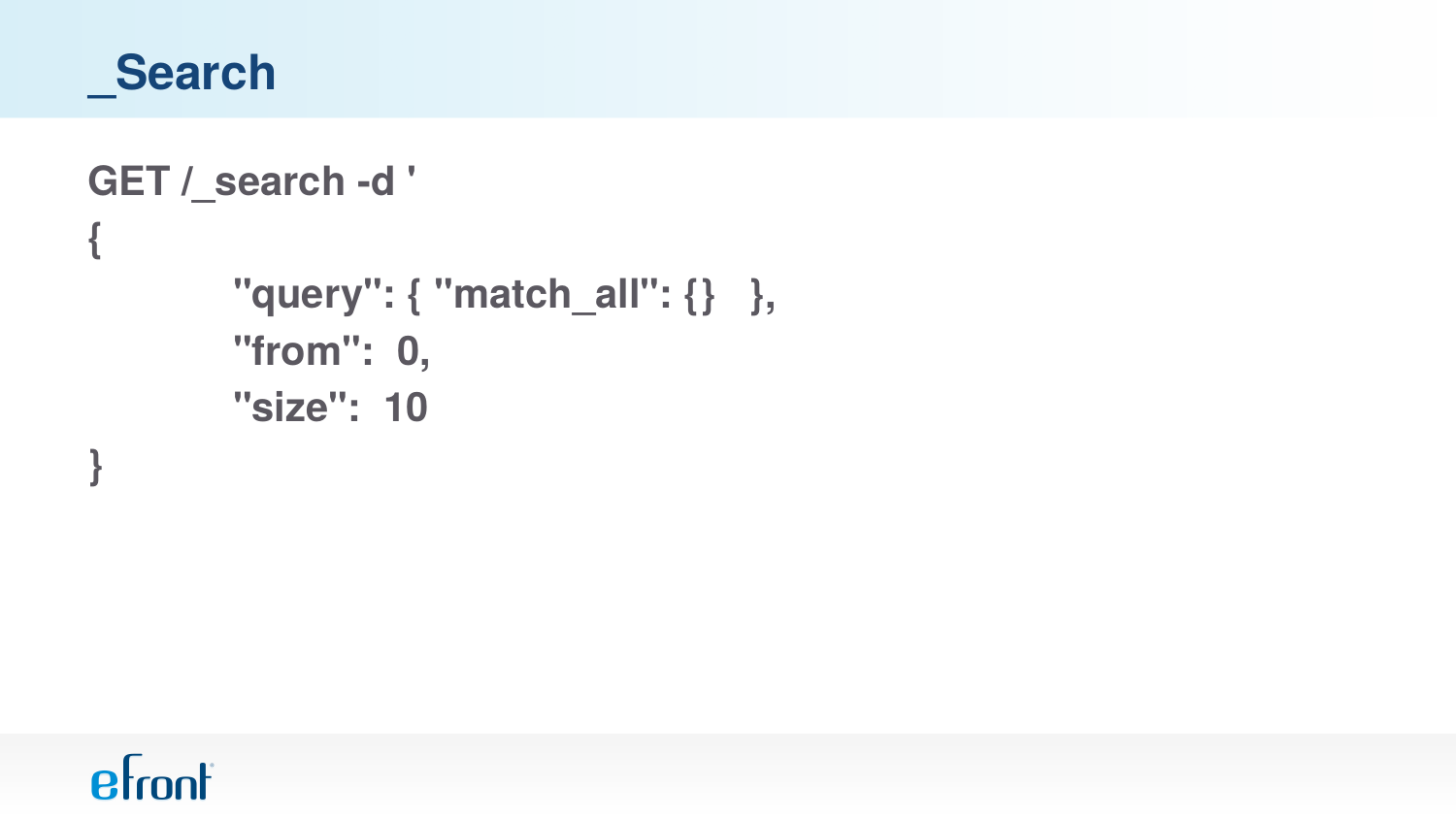

# _Search
GET /_search -d '
{
	"query": { "match_all": {}   },
	"from":  0,
	"size":  10
}